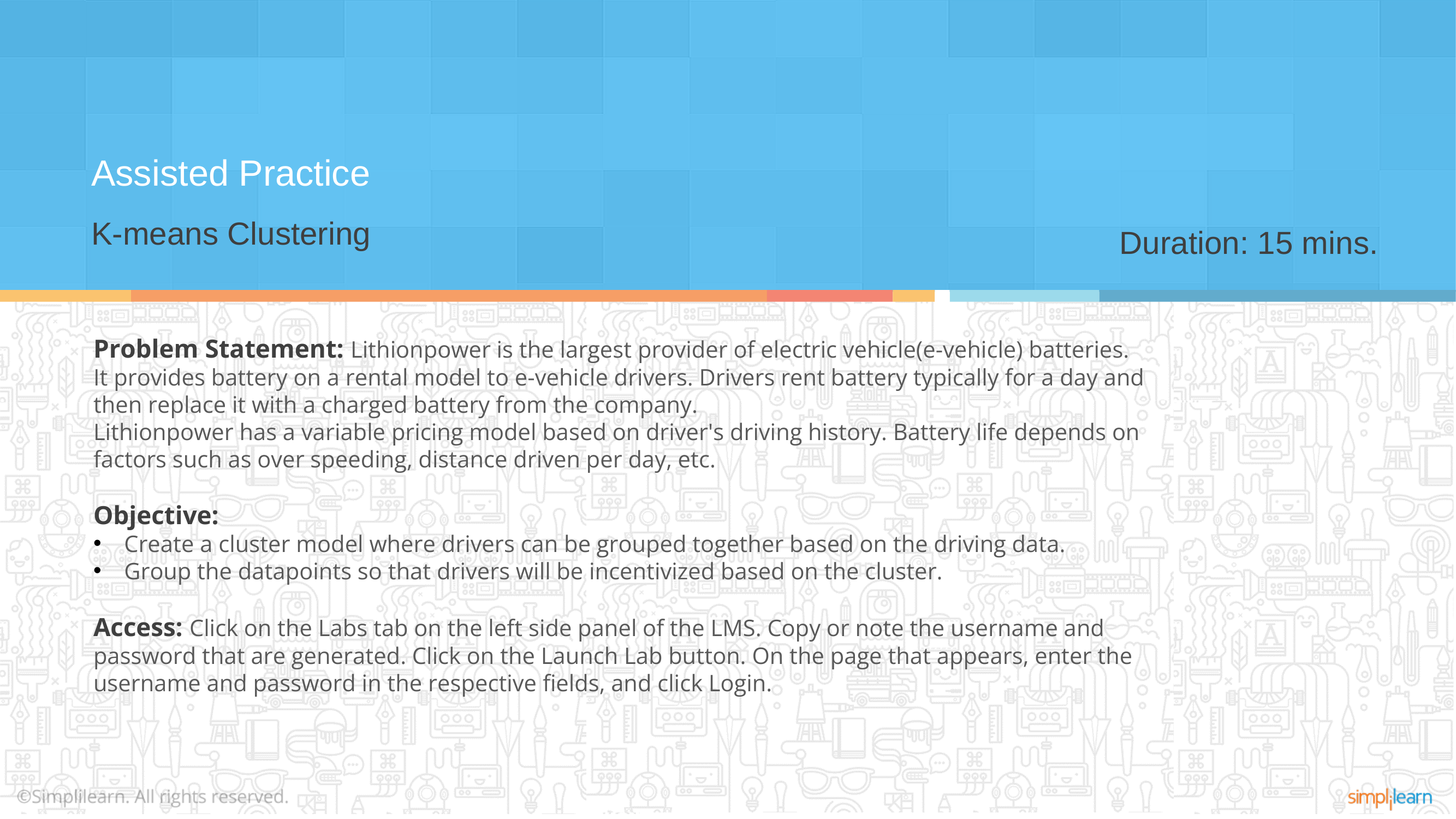

Assisted Practice
K-means Clustering
Duration: 15 mins.
Problem Statement: Lithionpower is the largest provider of electric vehicle(e-vehicle) batteries.
It provides battery on a rental model to e-vehicle drivers. Drivers rent battery typically for a day and then replace it with a charged battery from the company.
Lithionpower has a variable pricing model based on driver's driving history. Battery life depends on factors such as over speeding, distance driven per day, etc.

Objective:
Create a cluster model where drivers can be grouped together based on the driving data.
Group the datapoints so that drivers will be incentivized based on the cluster.

Access: Click on the Labs tab on the left side panel of the LMS. Copy or note the username and password that are generated. Click on the Launch Lab button. On the page that appears, enter the username and password in the respective fields, and click Login.